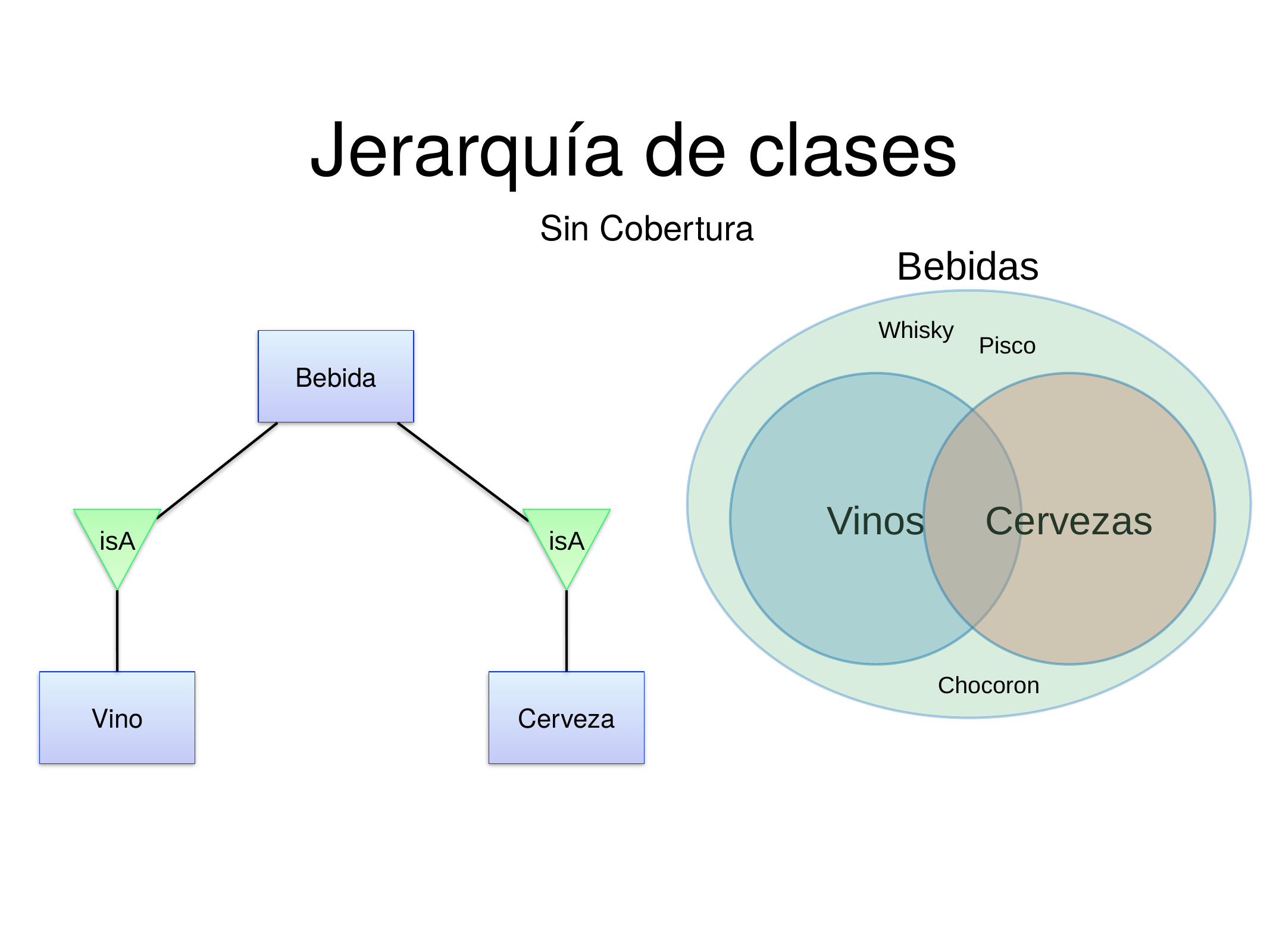

Jerarquía de clases
Sin Cobertura
Bebidas

Whisky
Pisco
Bebida
Vinos
Cervezas

isA

isA

Chocoron
Vino
Cerveza